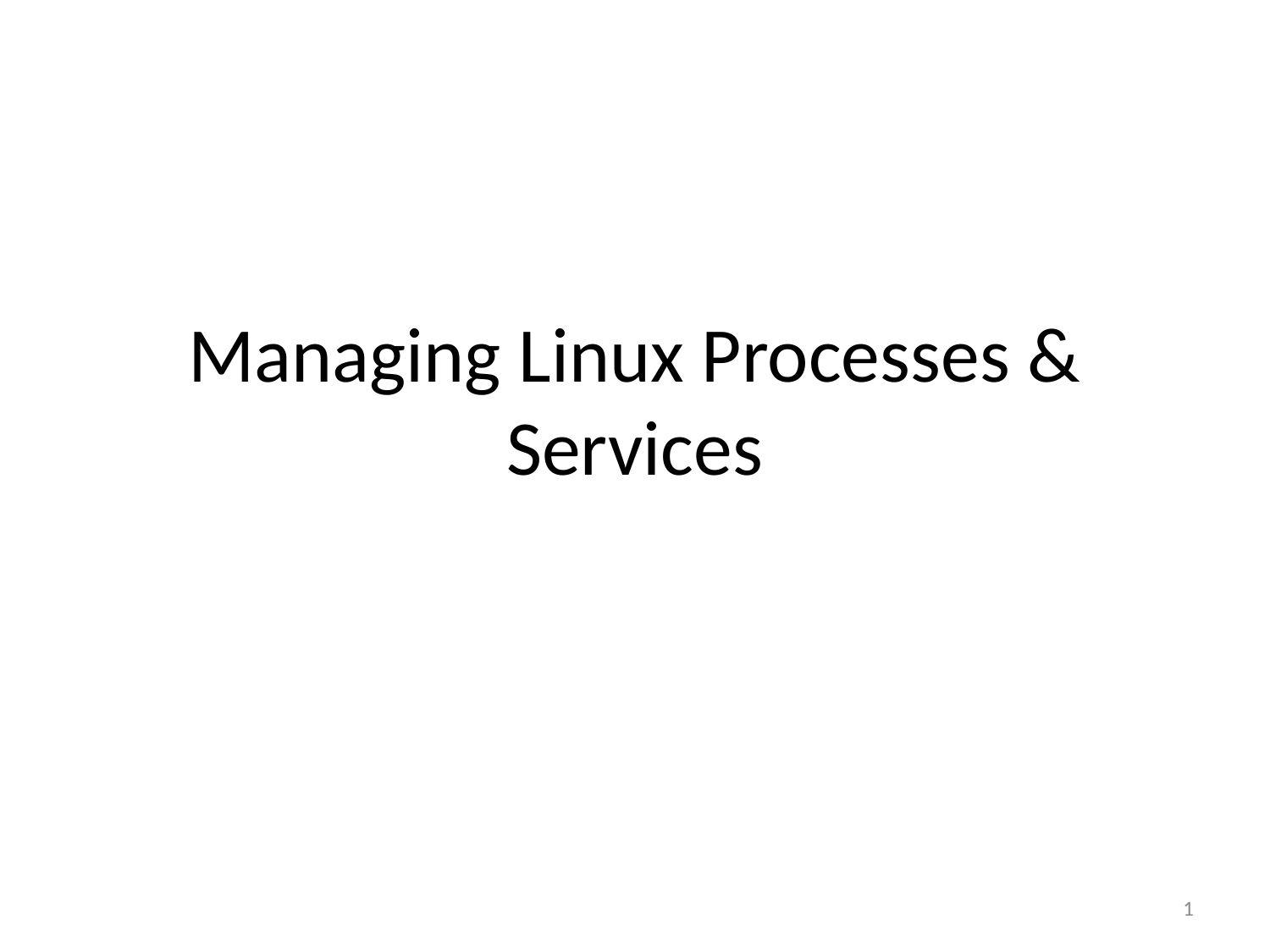

# Managing Linux Processes & Services
1